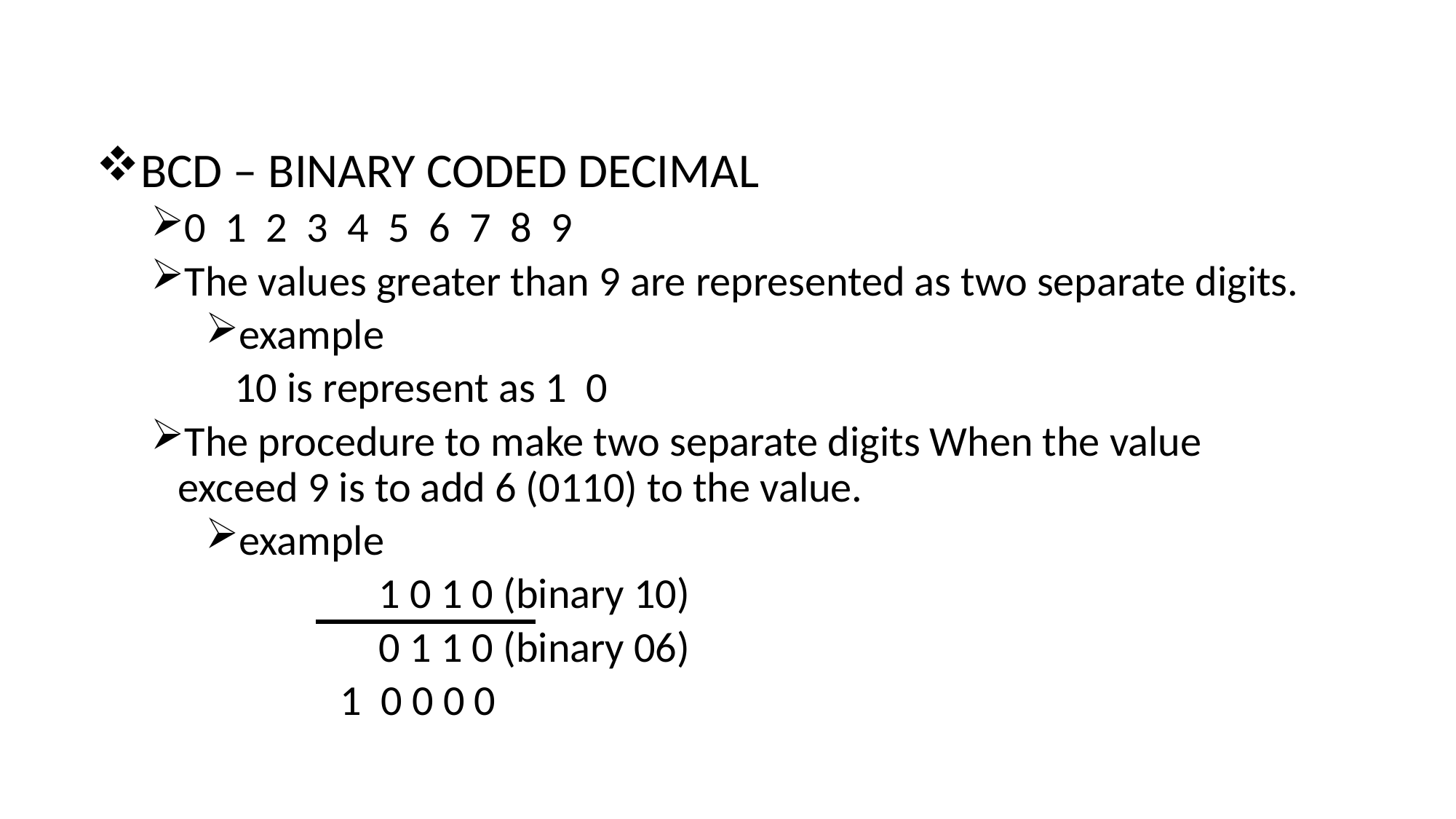

BCD – BINARY CODED DECIMAL
0  1  2  3  4  5  6  7  8  9
The values greater than 9 are represented as two separate digits.
example
   10 is represent as 1  0
The procedure to make two separate digits When the value exceed 9 is to add 6 (0110) to the value.
example
                  1 0 1 0 (binary 10)
                  0 1 1 0 (binary 06)
              1  0 0 0 0